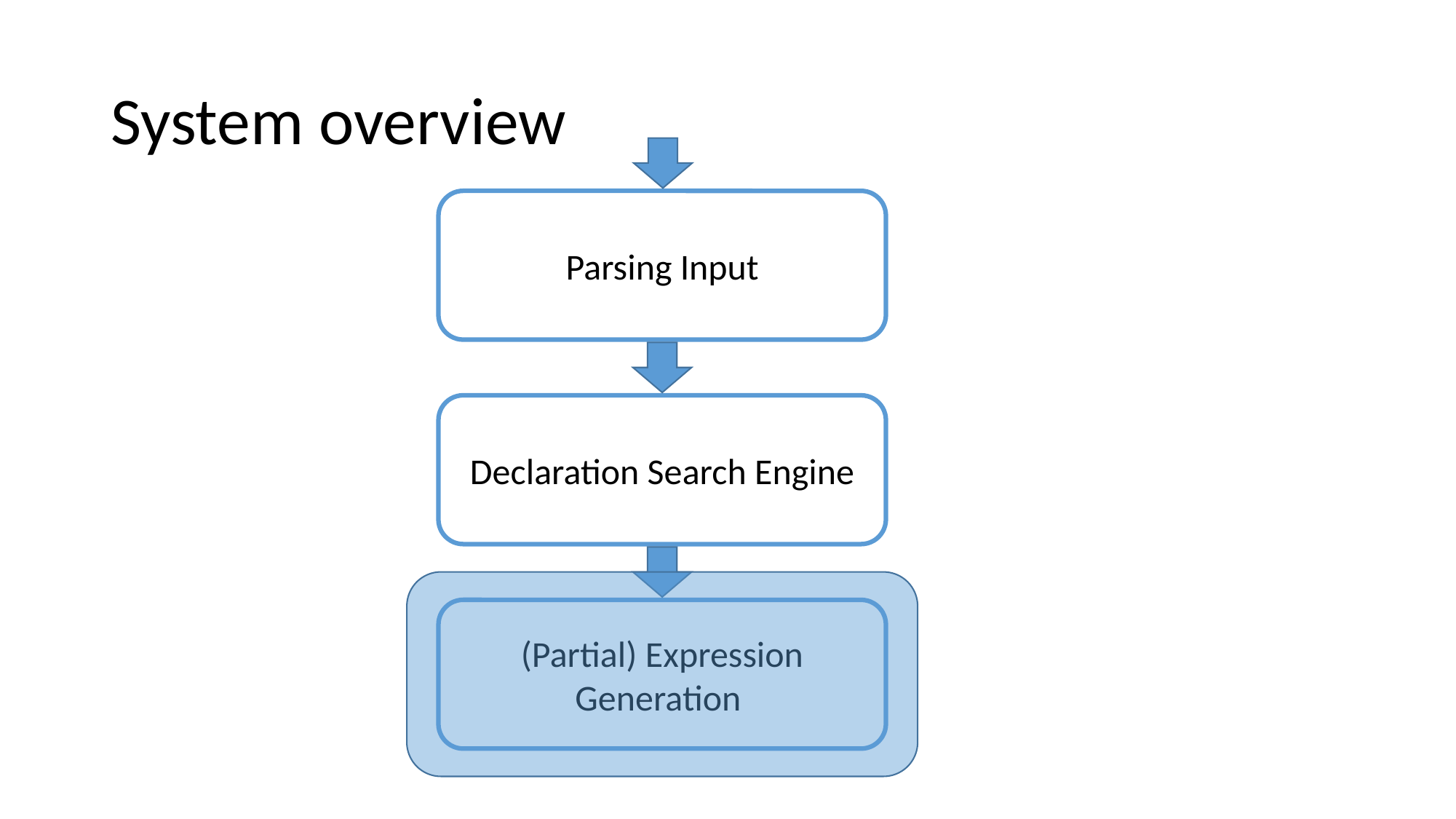

# System overview

Parsing Input

Declaration Search Engine

(Partial) Expression Generation